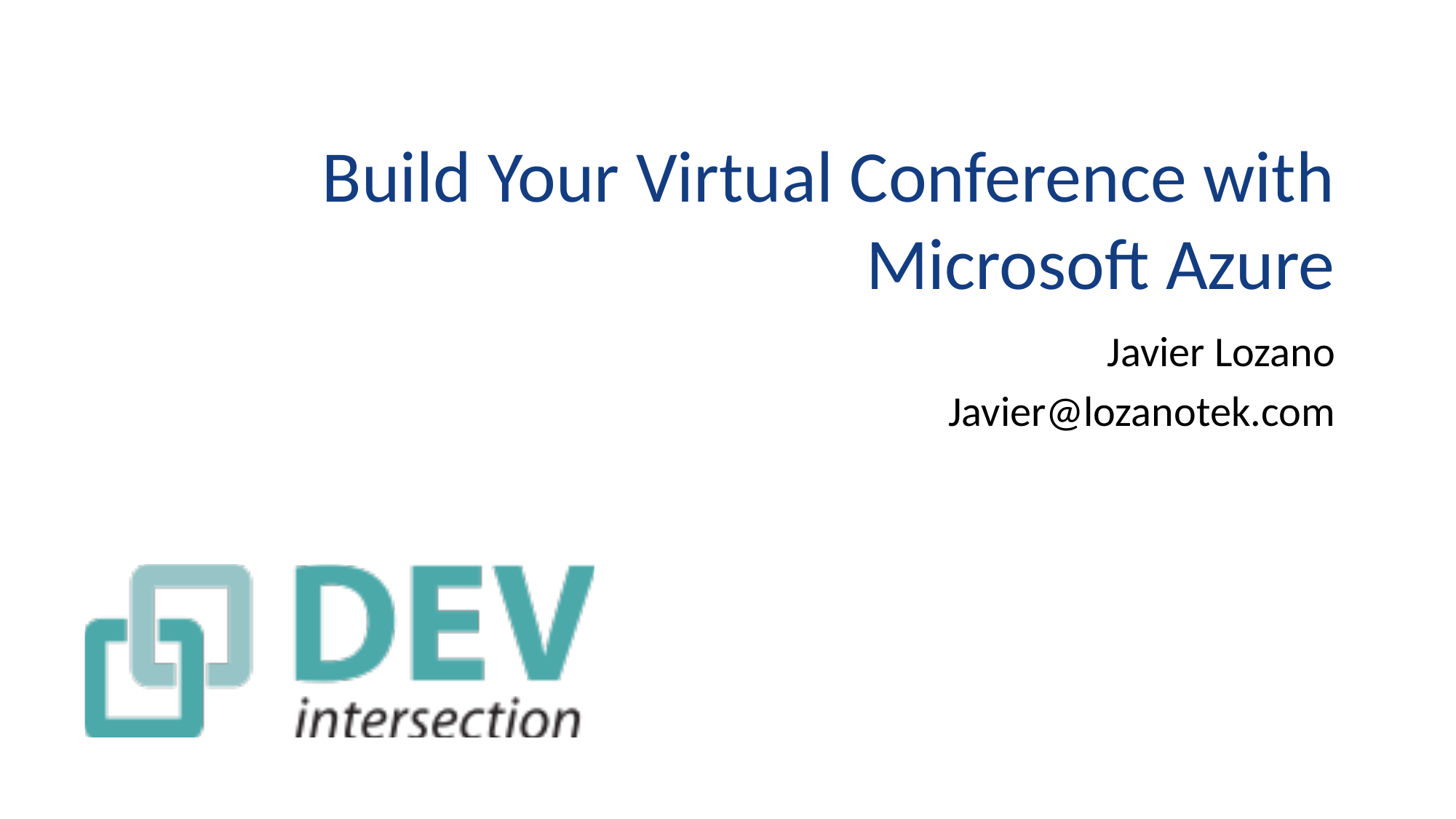

# Build Your Virtual Conference with Microsoft Azure
Javier Lozano
Javier@lozanotek.com